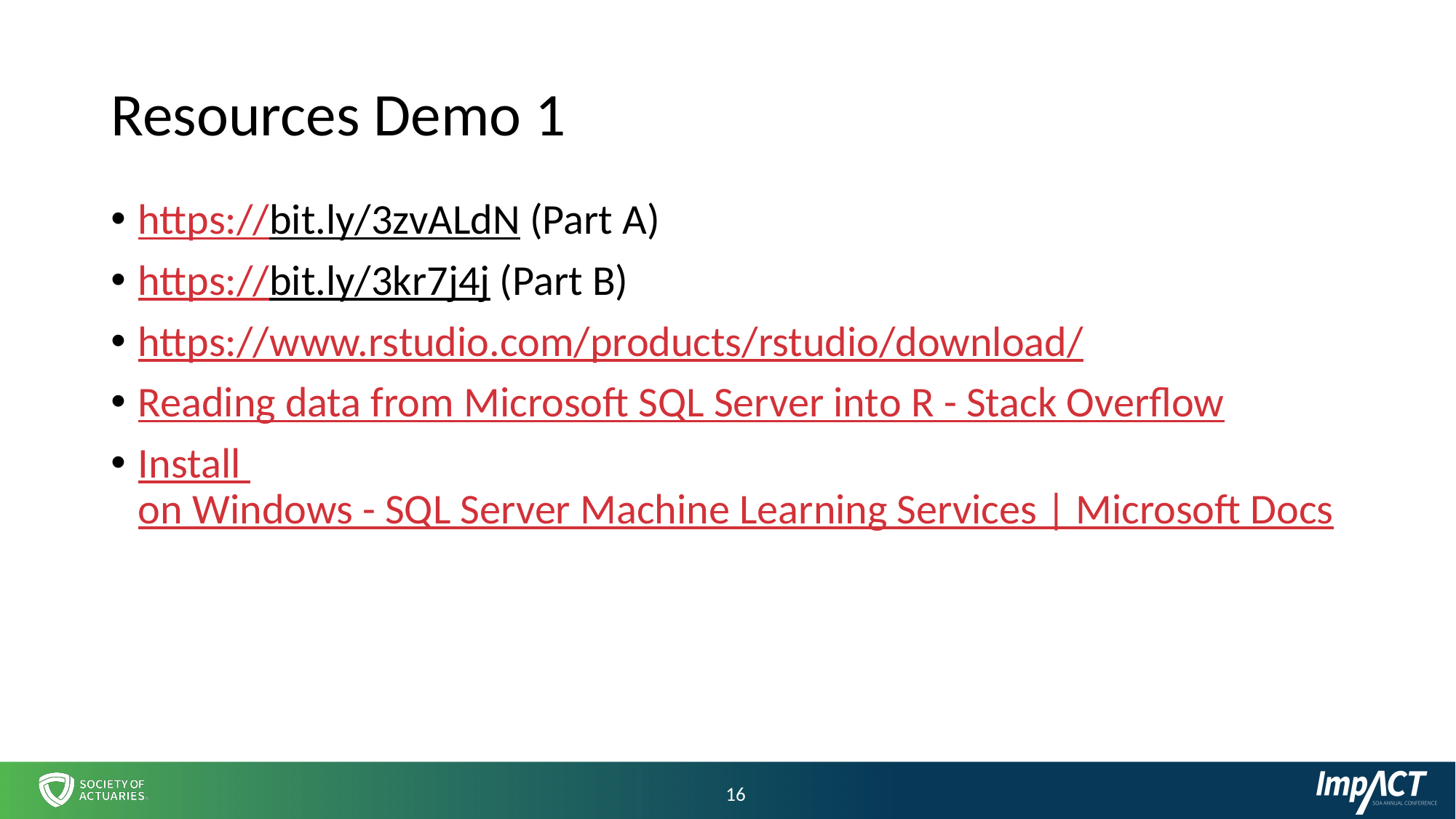

# Resources Demo 1
https://bit.ly/3zvALdN (Part A)
https://bit.ly/3kr7j4j (Part B)
https://www.rstudio.com/products/rstudio/download/
Reading data from Microsoft SQL Server into R - Stack Overflow
Install on Windows - SQL Server Machine Learning Services | Microsoft Docs
16